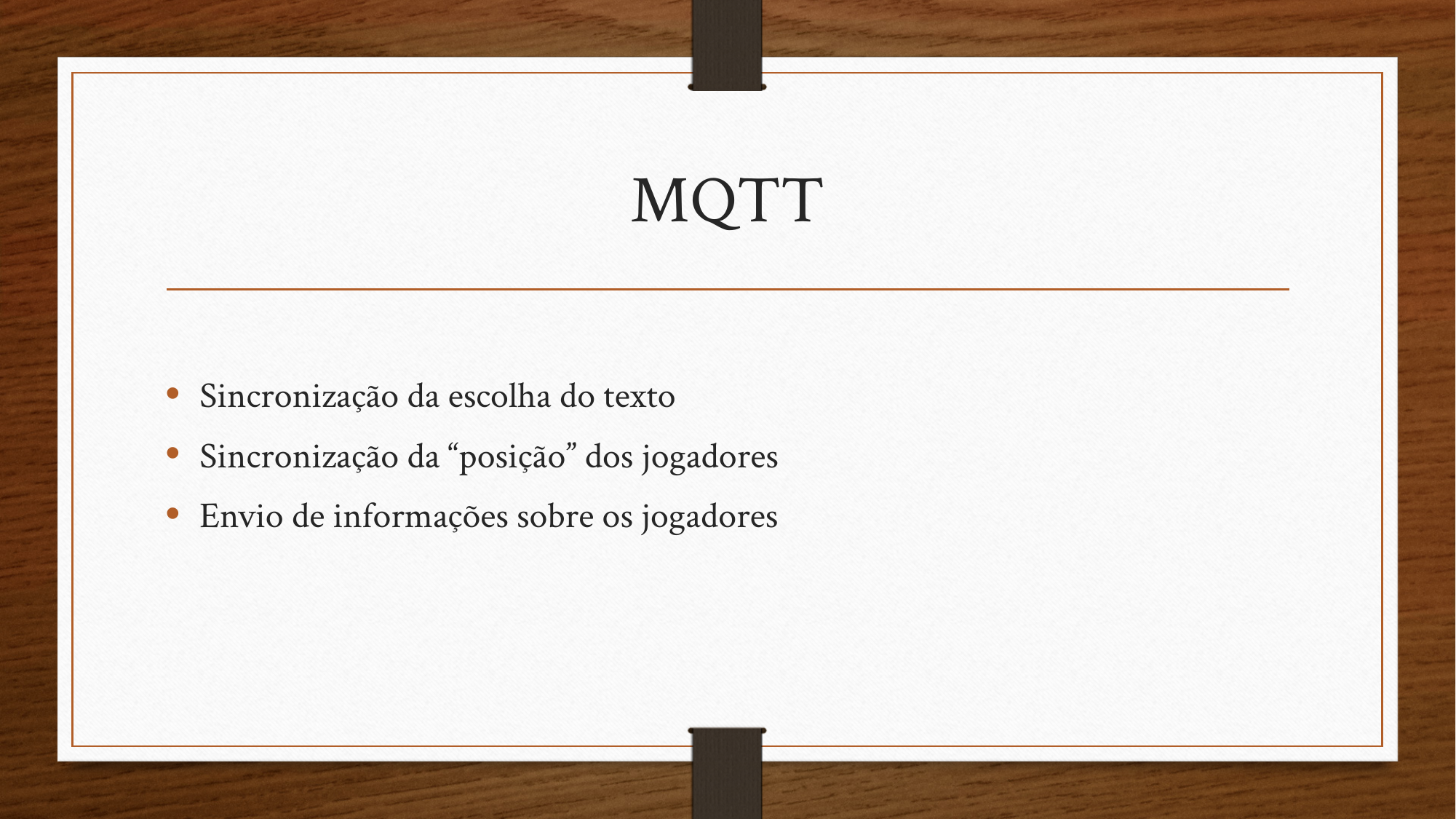

# MQTT

Sincronização da escolha do texto
Sincronização da “posição” dos jogadores
Envio de informações sobre os jogadores